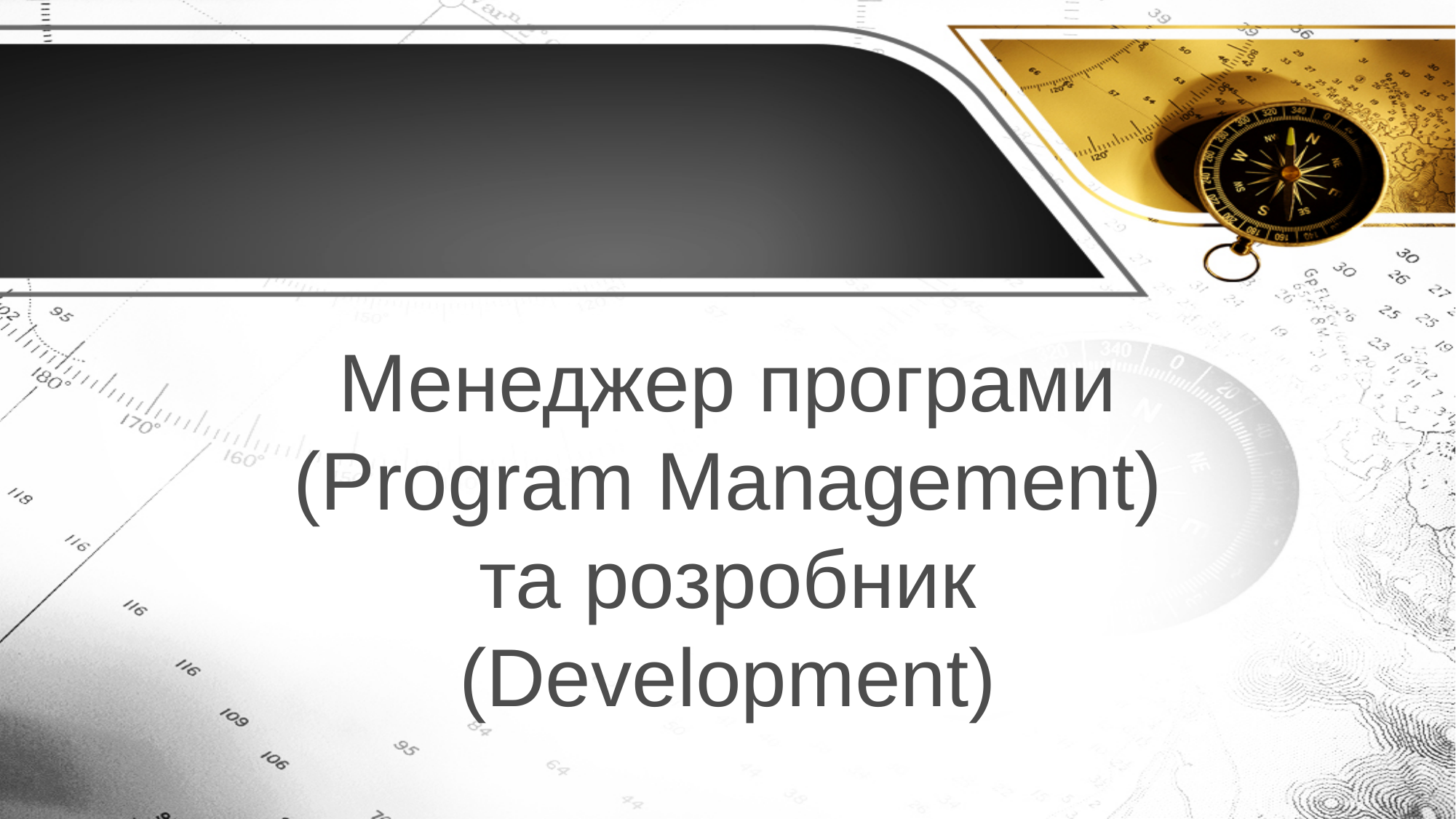

# Менеджер програми (Program Management) та розробник (Development)